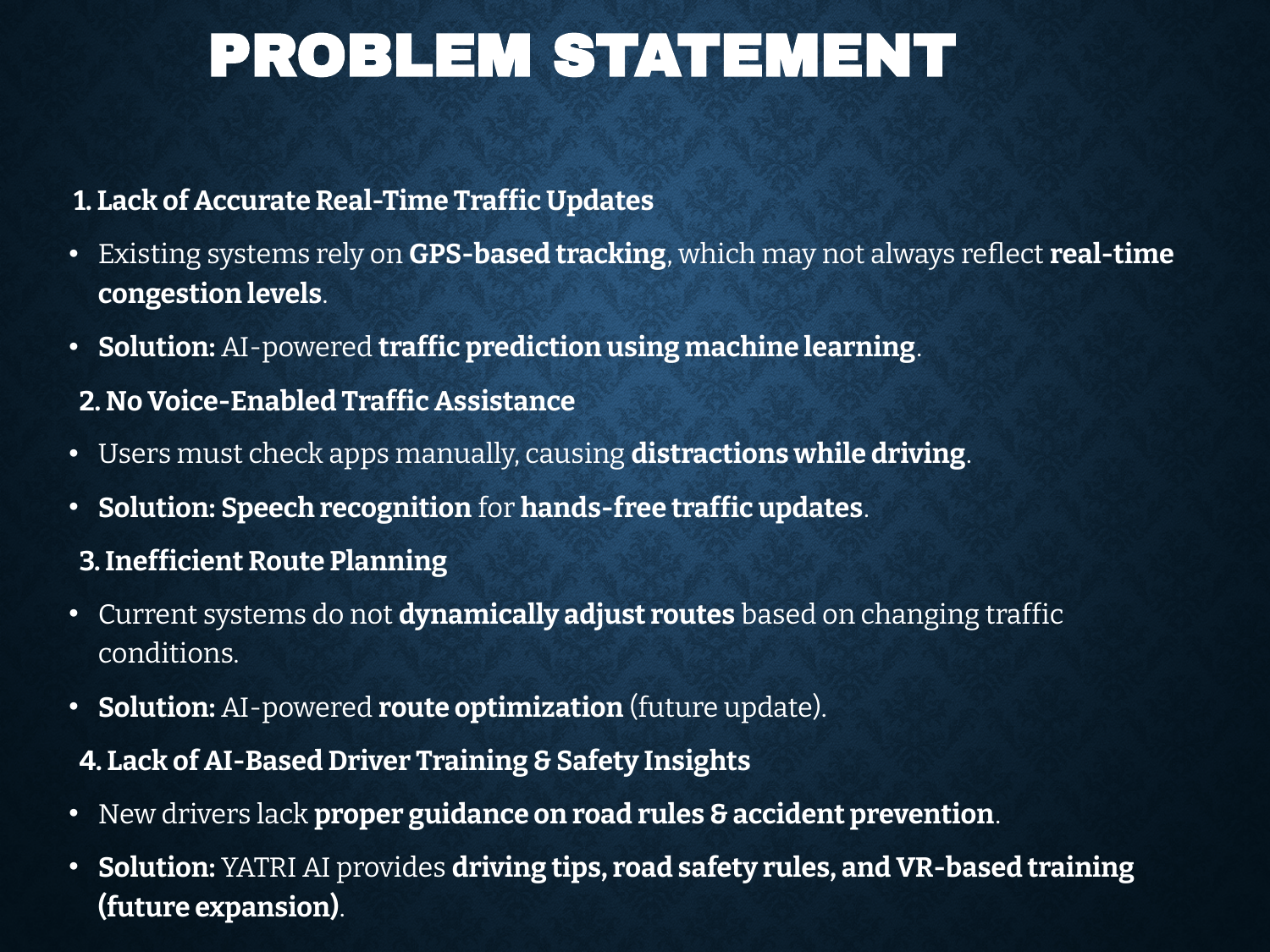

# Problem statement
1. Lack of Accurate Real-Time Traffic Updates
Existing systems rely on GPS-based tracking, which may not always reflect real-time congestion levels.
Solution: AI-powered traffic prediction using machine learning.
 2. No Voice-Enabled Traffic Assistance
Users must check apps manually, causing distractions while driving.
Solution: Speech recognition for hands-free traffic updates.
 3. Inefficient Route Planning
Current systems do not dynamically adjust routes based on changing traffic conditions.
Solution: AI-powered route optimization (future update).
 4. Lack of AI-Based Driver Training & Safety Insights
New drivers lack proper guidance on road rules & accident prevention.
Solution: YATRI AI provides driving tips, road safety rules, and VR-based training (future expansion).